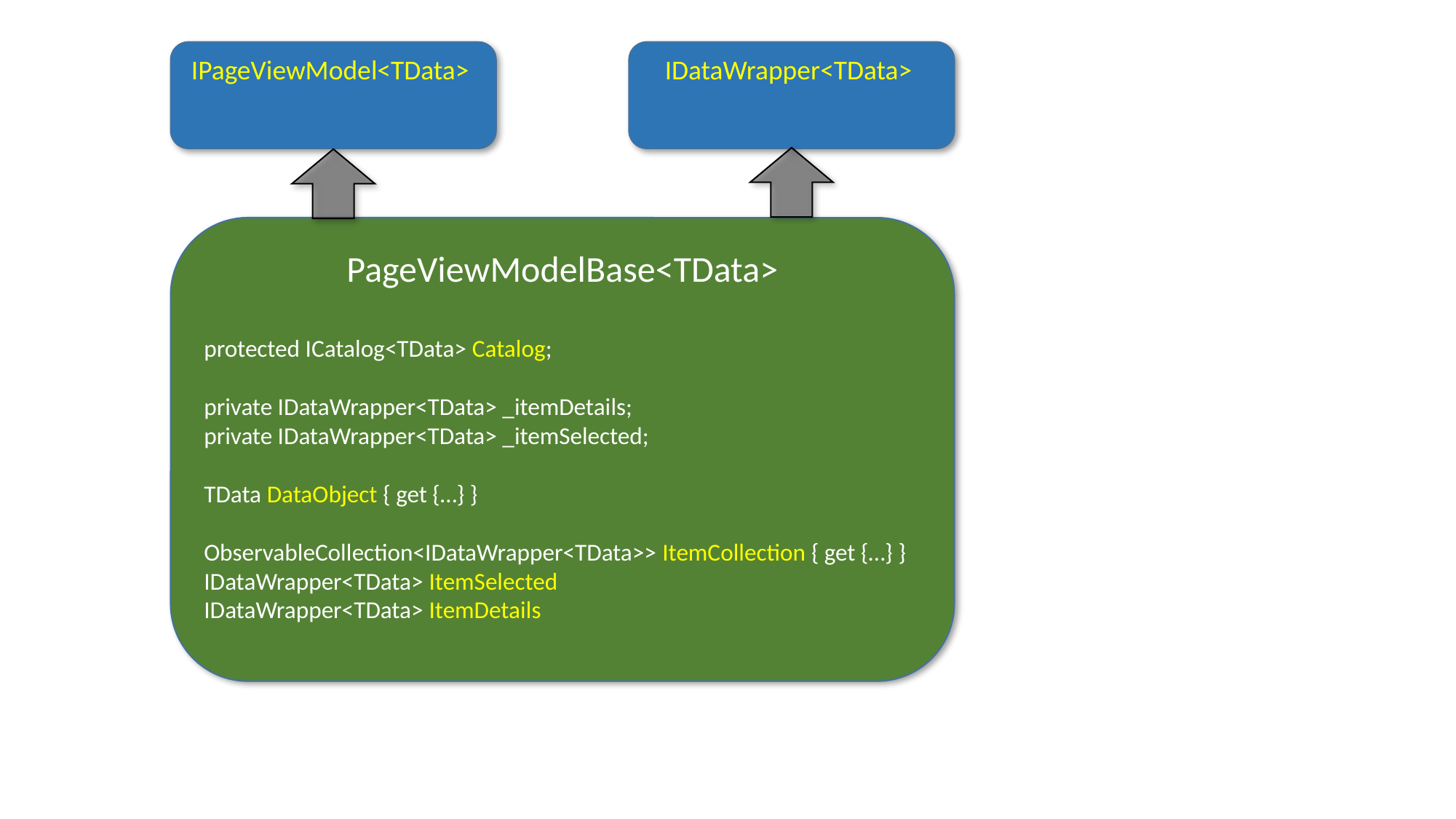

IPageViewModel<TData>

IDataWrapper<TData>

PageViewModelBase<TData>

protected ICatalog<TData> Catalog;

private IDataWrapper<TData> _itemDetails;
private IDataWrapper<TData> _itemSelected;

TData DataObject { get {…} }

ObservableCollection<IDataWrapper<TData>> ItemCollection { get {…} }
IDataWrapper<TData> ItemSelected
IDataWrapper<TData> ItemDetails